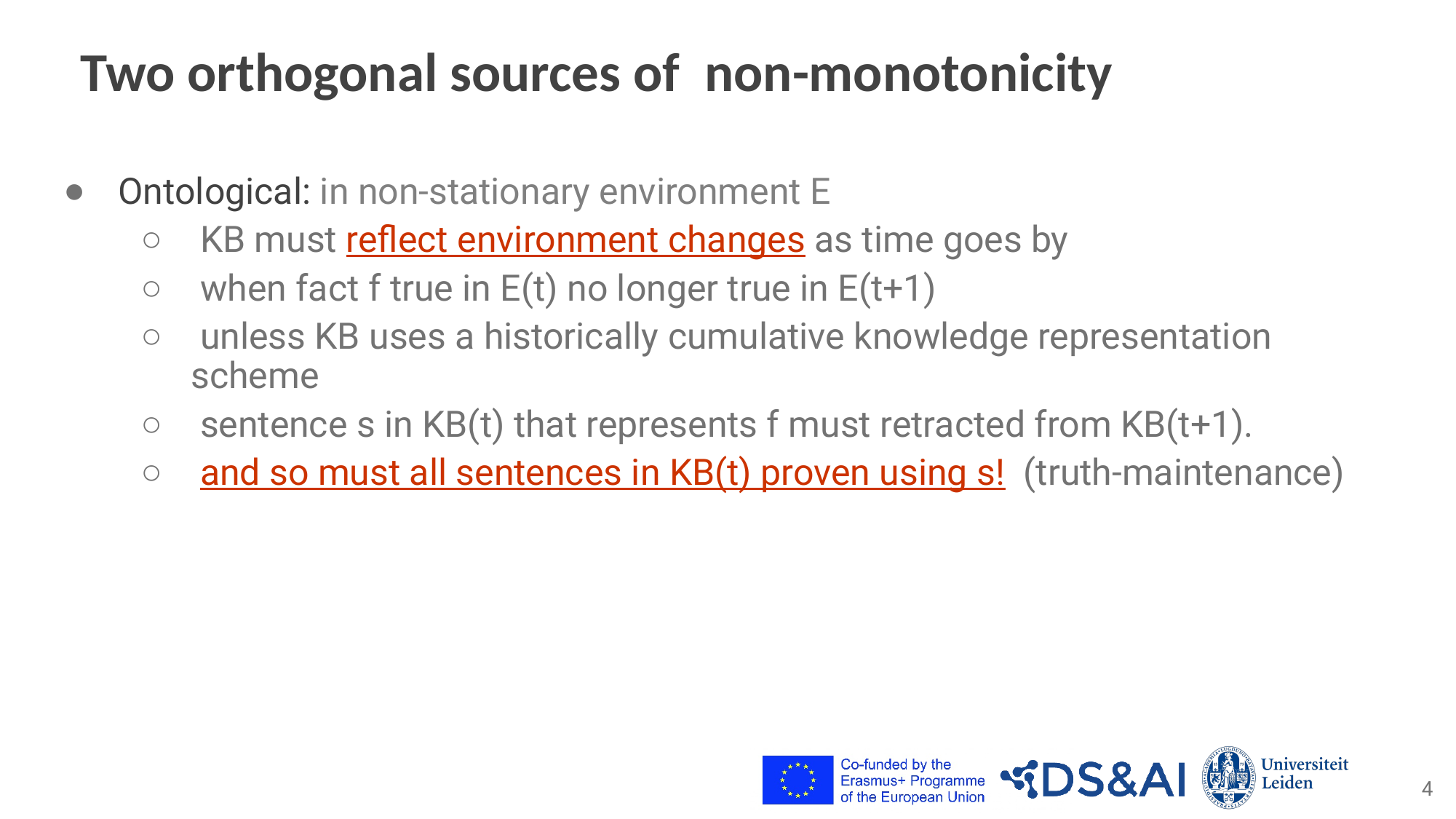

# Two orthogonal sources of  non-monotonicity
Ontological: in non-stationary environment E
 KB must reflect environment changes as time goes by
 when fact f true in E(t) no longer true in E(t+1)
 unless KB uses a historically cumulative knowledge representation scheme
 sentence s in KB(t) that represents f must retracted from KB(t+1).
 and so must all sentences in KB(t) proven using s!  (truth-maintenance)

4